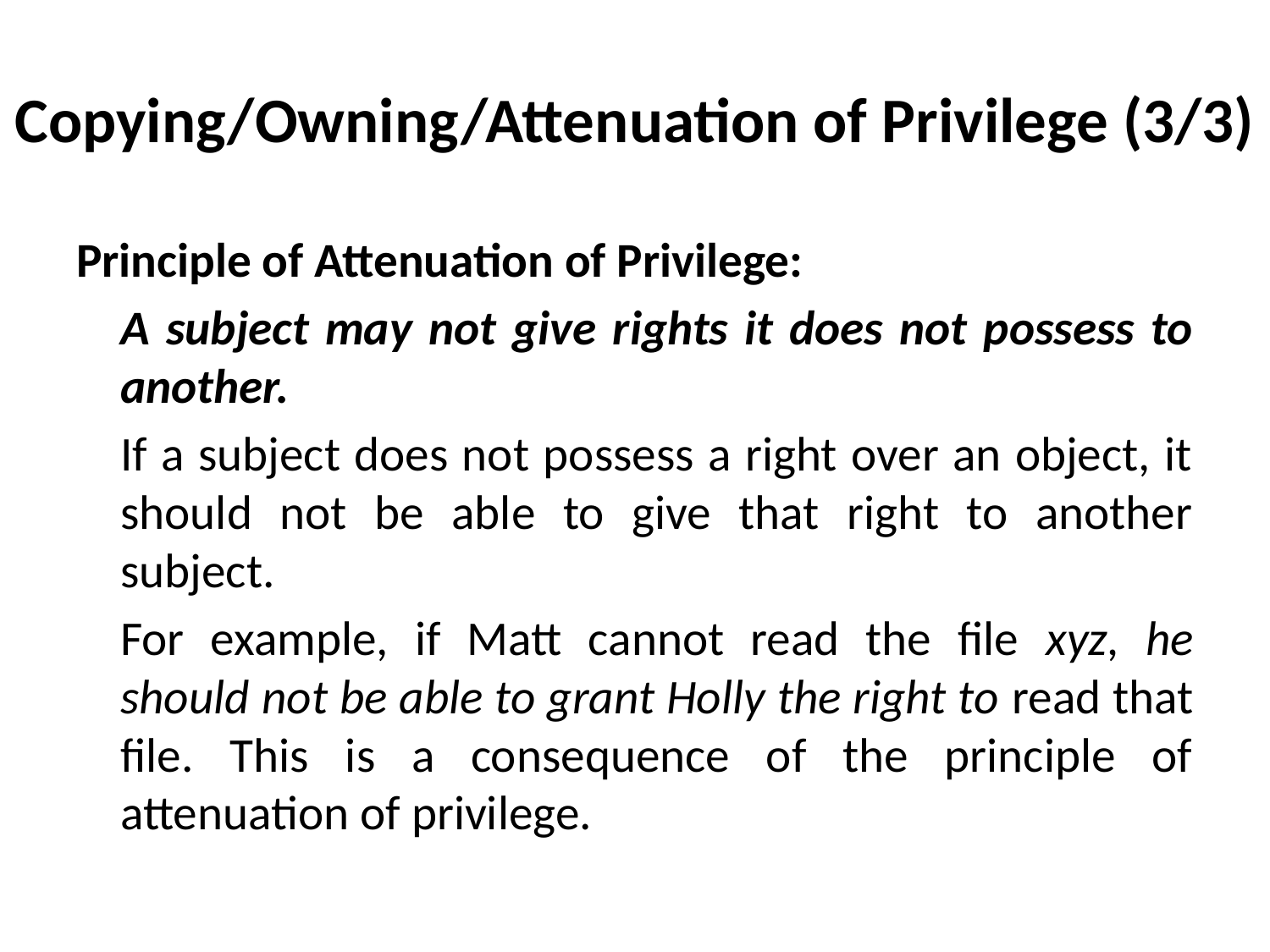

# Copying/Owning/Attenuation of Privilege (3/3)
Principle of Attenuation of Privilege:
	A subject may not give rights it does not possess to another.
	If a subject does not possess a right over an object, it should not be able to give that right to another subject.
	For example, if Matt cannot read the file xyz, he should not be able to grant Holly the right to read that file. This is a consequence of the principle of attenuation of privilege.